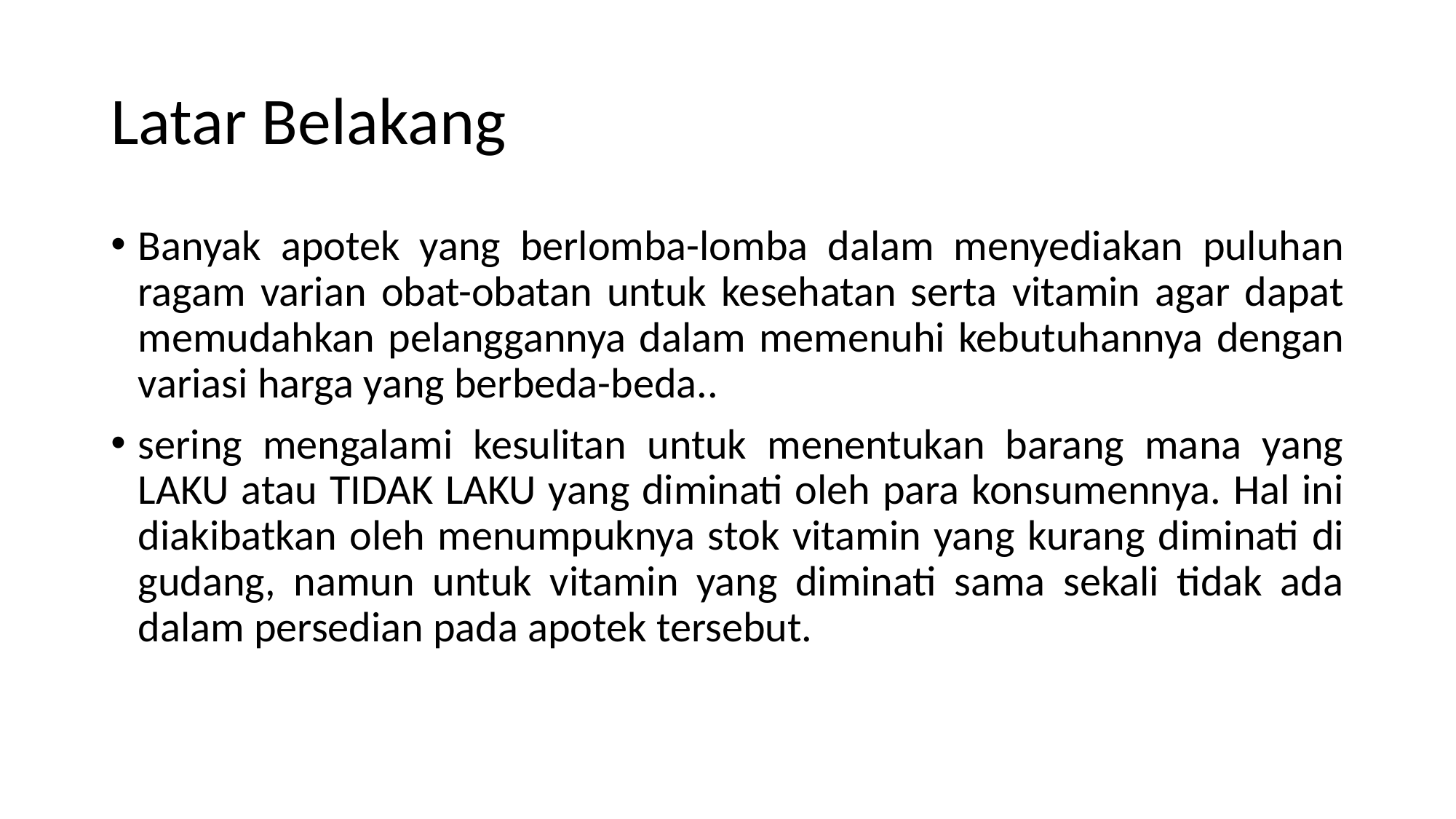

# Latar Belakang
Banyak apotek yang berlomba-lomba dalam menyediakan puluhan ragam varian obat-obatan untuk kesehatan serta vitamin agar dapat memudahkan pelanggannya dalam memenuhi kebutuhannya dengan variasi harga yang berbeda-beda..
sering mengalami kesulitan untuk menentukan barang mana yang LAKU atau TIDAK LAKU yang diminati oleh para konsumennya. Hal ini diakibatkan oleh menumpuknya stok vitamin yang kurang diminati di gudang, namun untuk vitamin yang diminati sama sekali tidak ada dalam persedian pada apotek tersebut.